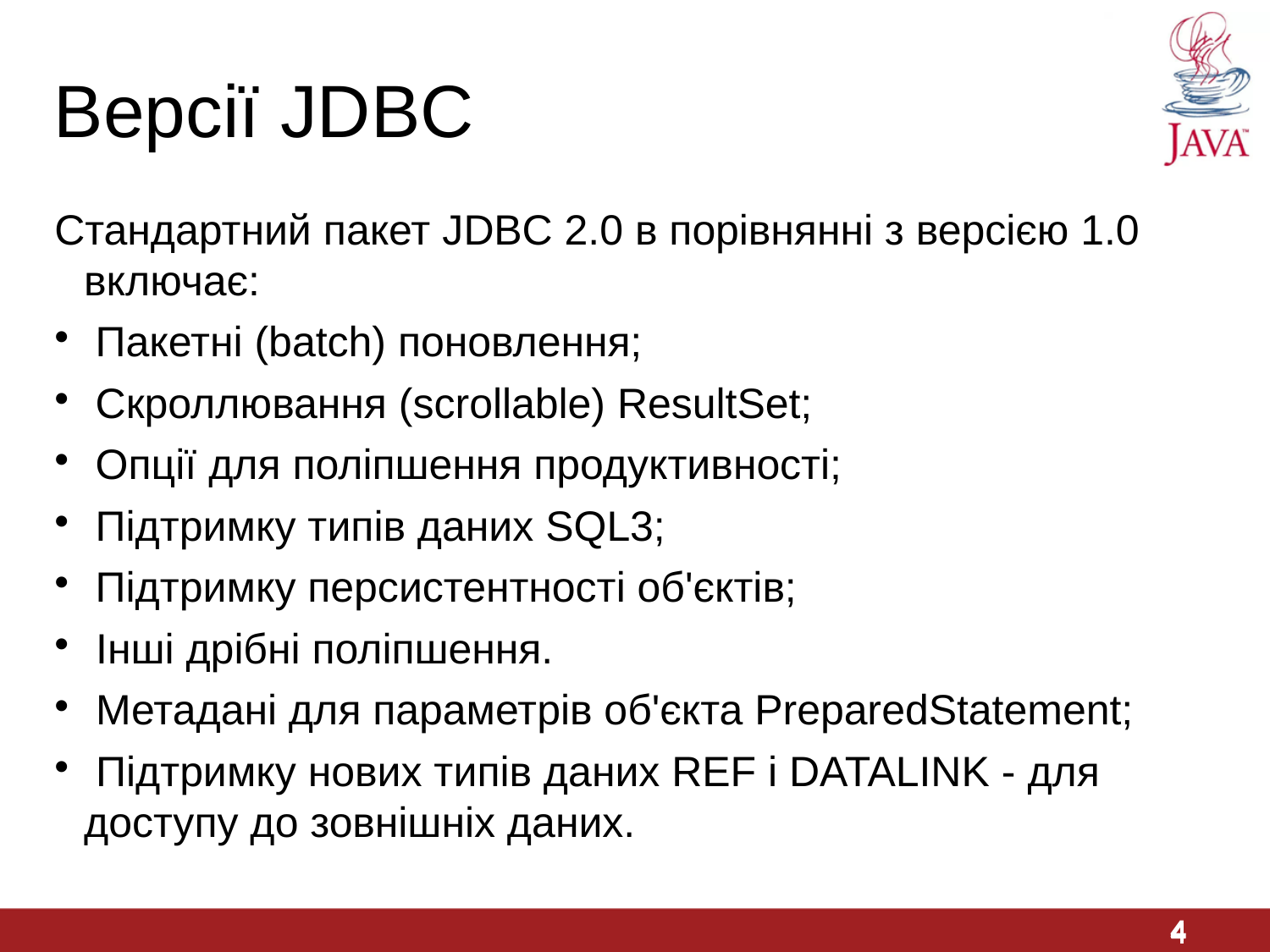

Версії JDBC
Стандартний пакет JDBC 2.0 в порівнянні з версією 1.0 включає:
 Пакетні (batch) поновлення;
 Скроллювання (scrollable) ResultSet;
 Опції для поліпшення продуктивності;
 Підтримку типів даних SQL3;
 Підтримку персистентності об'єктів;
 Інші дрібні поліпшення.
 Метадані для параметрів об'єкта PreparedStatement;
 Підтримку нових типів даних REF і DATALINK - для доступу до зовнішніх даних.